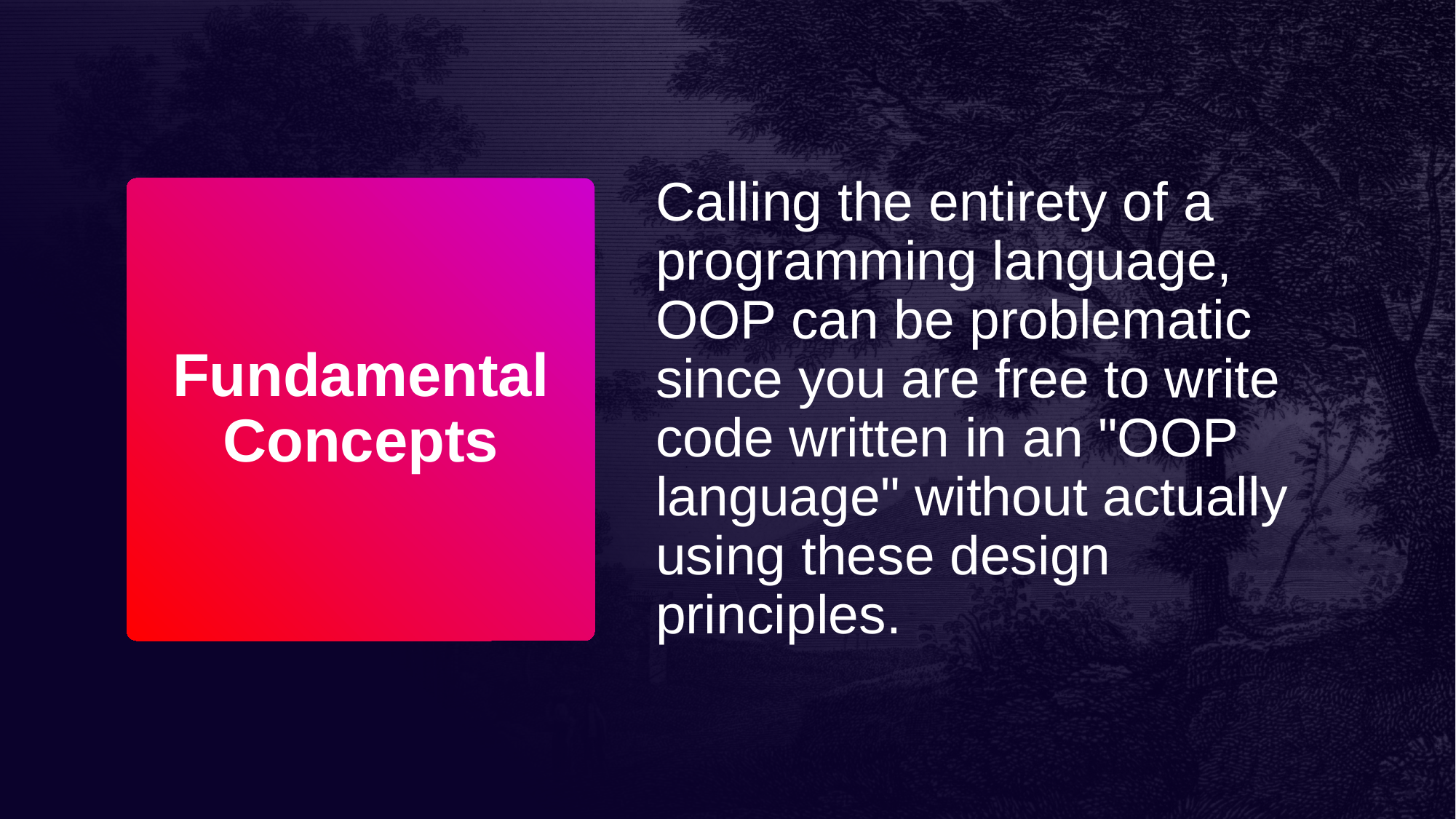

Calling the entirety of a programming language, OOP can be problematic since you are free to write code written in an "OOP language" without actually using these design principles.
# Fundamental Concepts